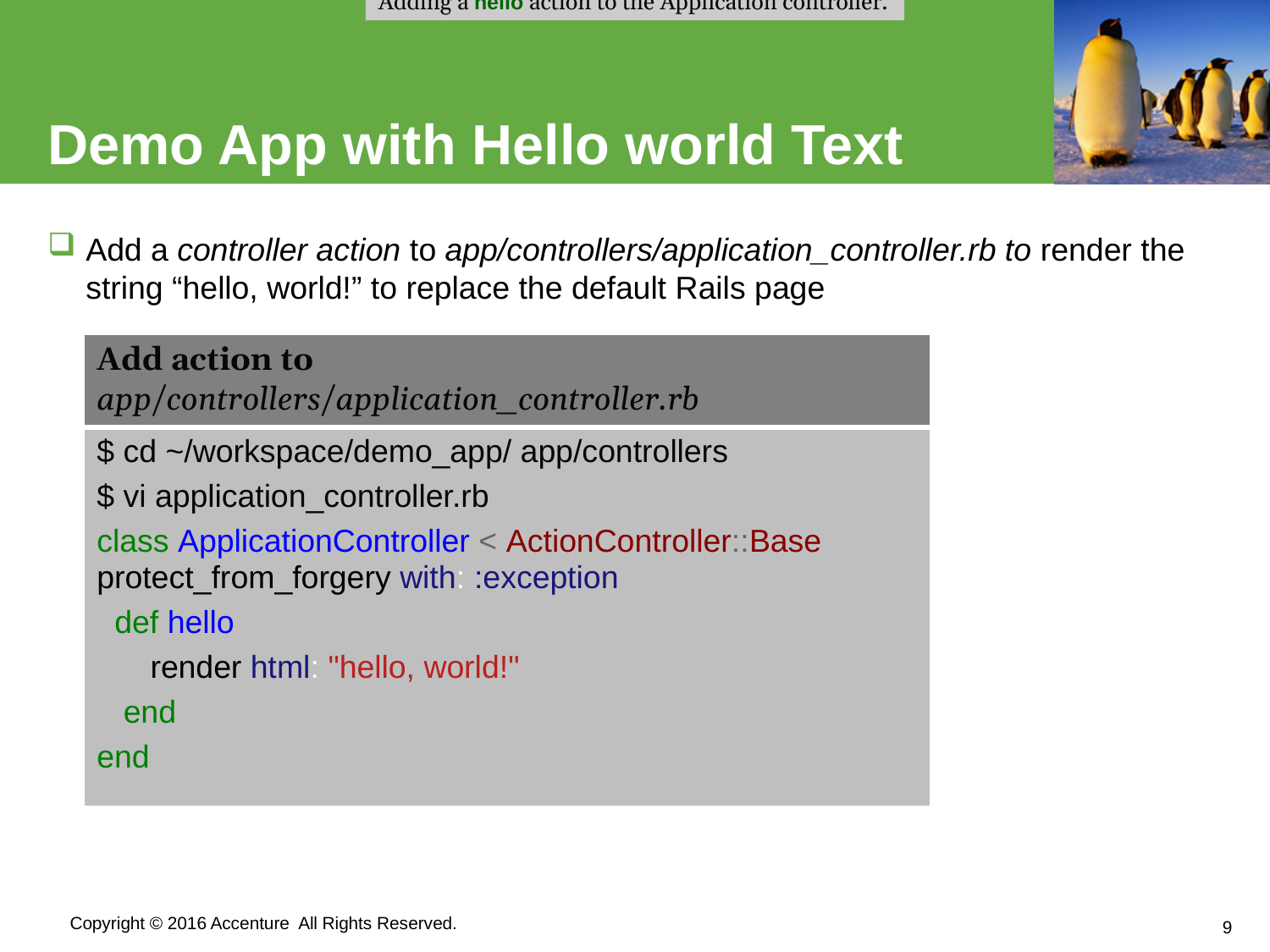

Adding a hello action to the Application controller.
# Demo App with Hello world Text
Add a controller action to app/controllers/application_controller.rb to render the string “hello, world!” to replace the default Rails page
| Add action to app/controllers/application\_controller.rb |
| --- |
| $ cd ~/workspace/demo\_app/ app/controllers $ vi application\_controller.rb class ApplicationController < ActionController::Base protect\_from\_forgery with: :exception def hello render html: "hello, world!" end end |
9